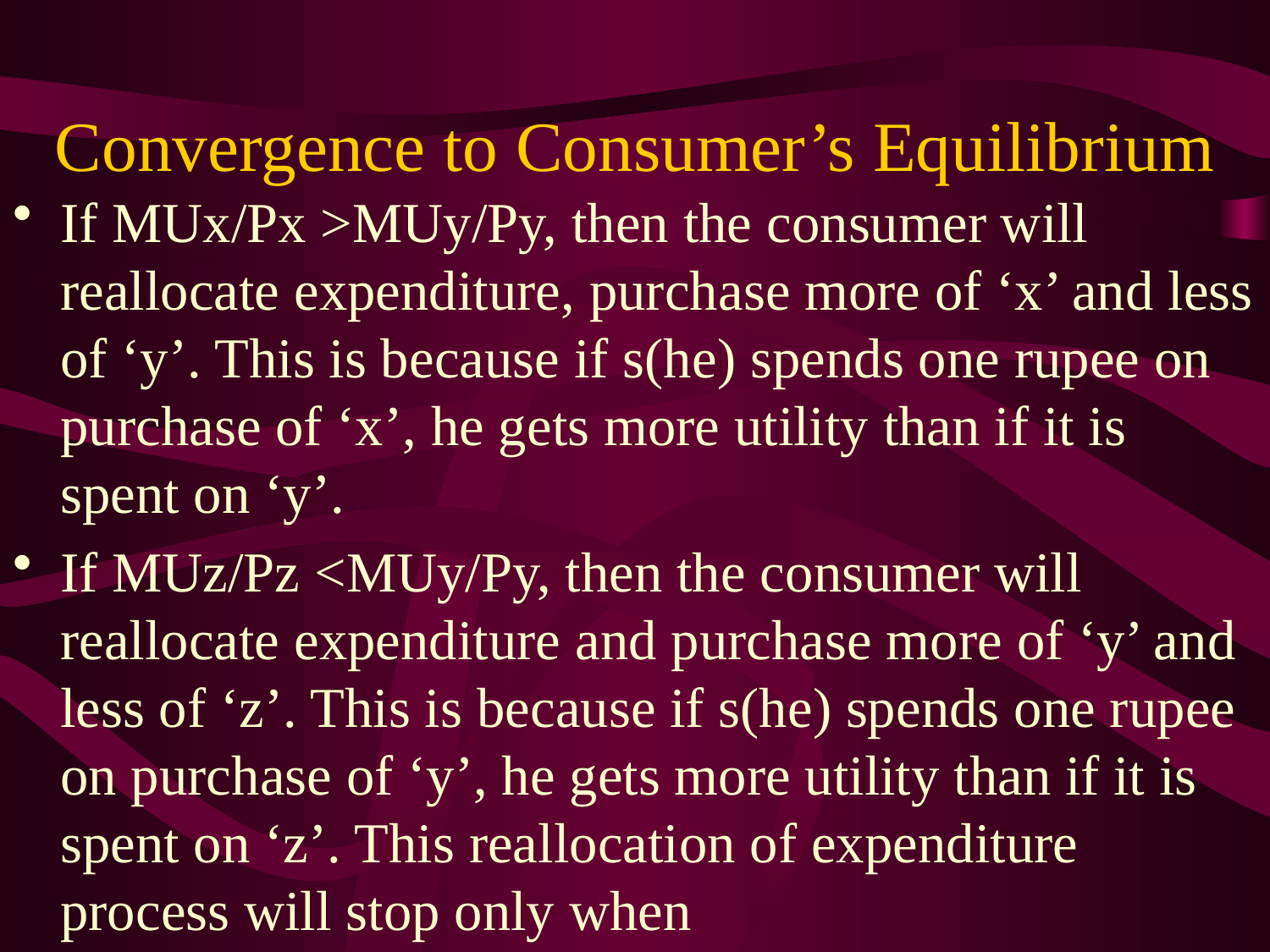

# Convergence to Consumer’s Equilibrium
If MUx/Px >MUy/Py, then the consumer will reallocate expenditure, purchase more of ‘x’ and less of ‘y’. This is because if s(he) spends one rupee on  purchase of ‘x’, he gets more utility than if it is spent on ‘y’.
If MUz/Pz <MUy/Py, then the consumer will reallocate expenditure and purchase more of ‘y’ and less of ‘z’. This is because if s(he) spends one rupee on purchase of ‘y’, he gets more utility than if it is spent on ‘z’. This reallocation of expenditure process will stop only when